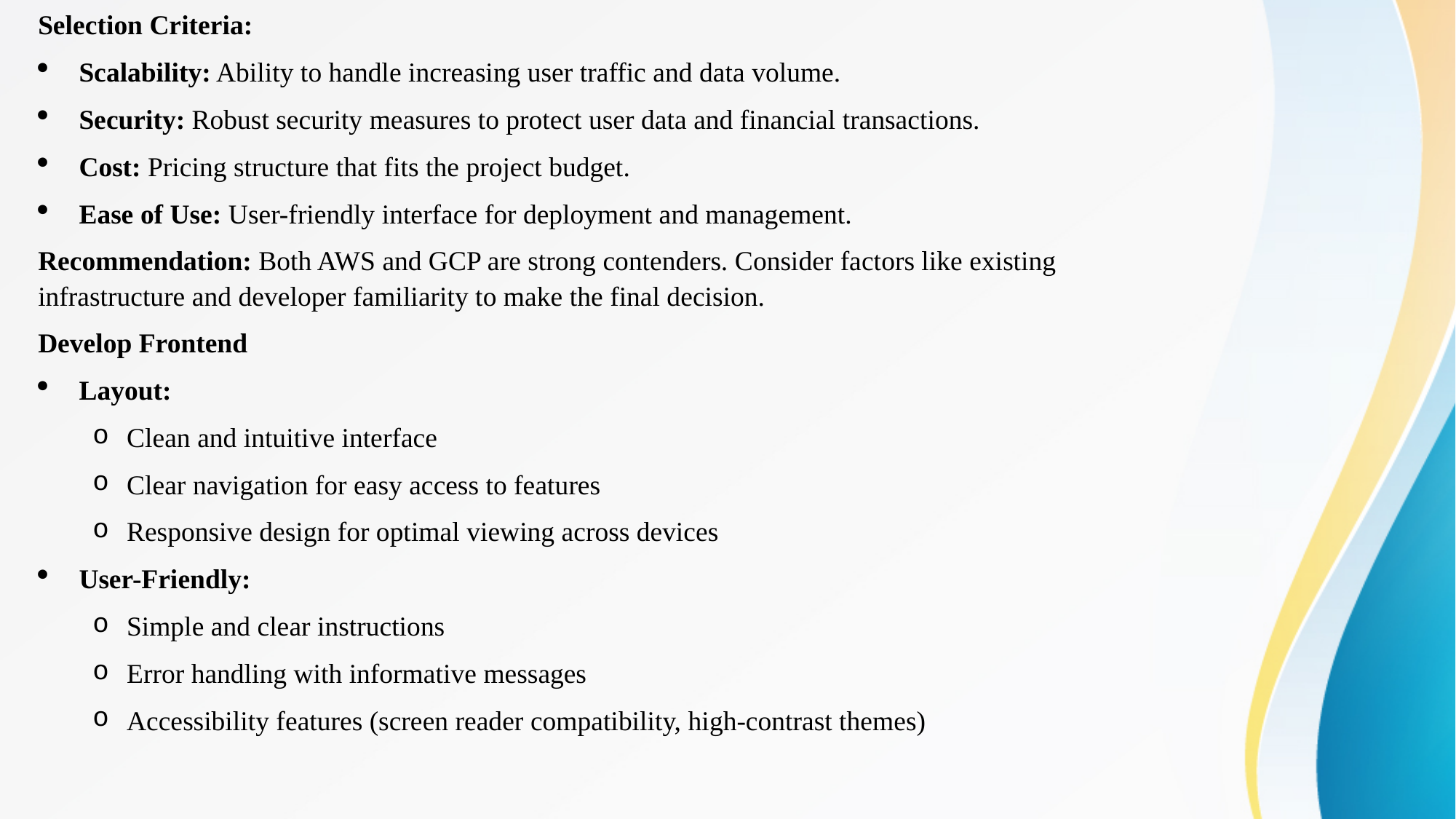

Selection Criteria:
Scalability: Ability to handle increasing user traffic and data volume.
Security: Robust security measures to protect user data and financial transactions.
Cost: Pricing structure that fits the project budget.
Ease of Use: User-friendly interface for deployment and management.
Recommendation: Both AWS and GCP are strong contenders. Consider factors like existing infrastructure and developer familiarity to make the final decision.
Develop Frontend
Layout:
Clean and intuitive interface
Clear navigation for easy access to features
Responsive design for optimal viewing across devices
User-Friendly:
Simple and clear instructions
Error handling with informative messages
Accessibility features (screen reader compatibility, high-contrast themes)